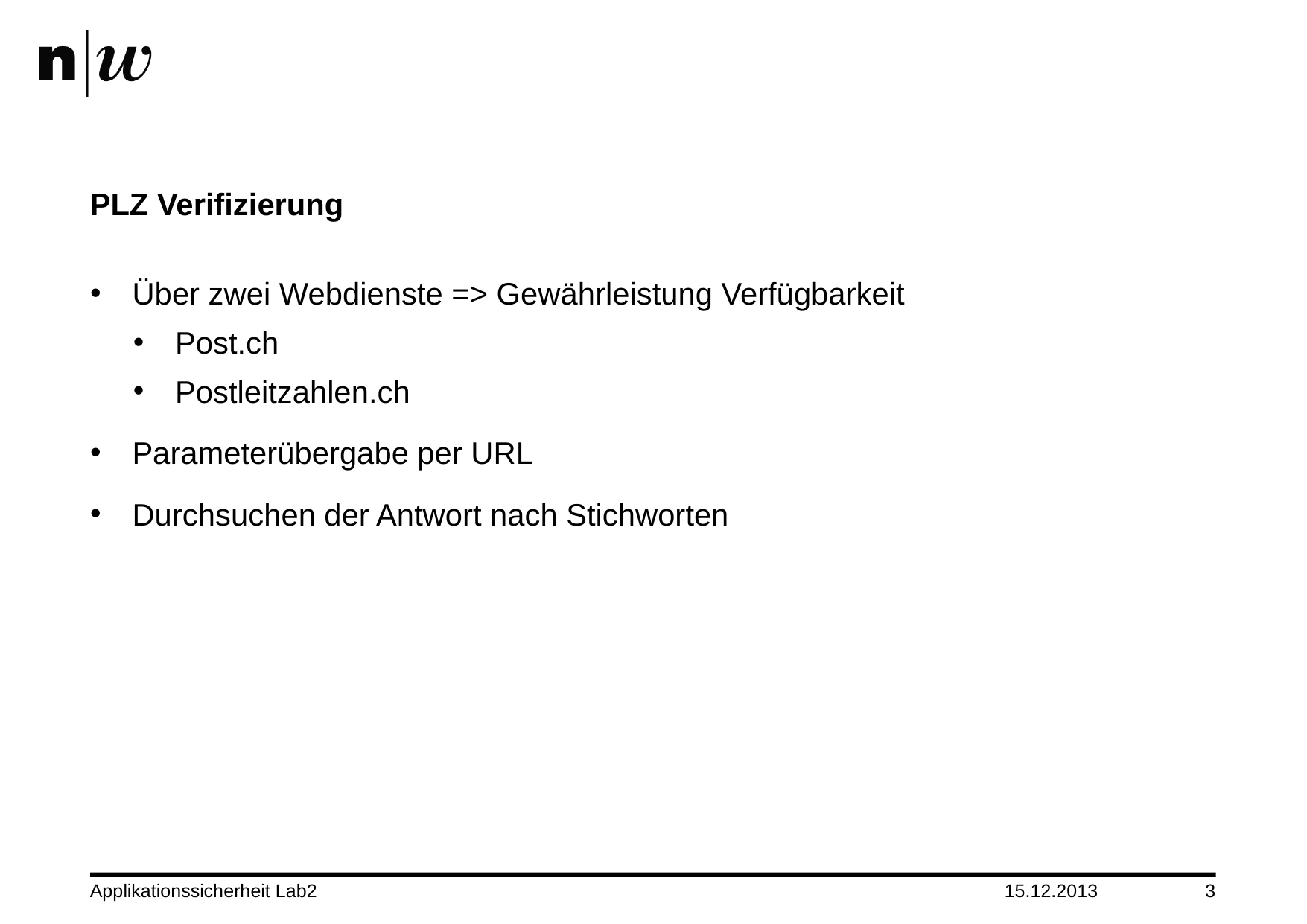

# PLZ Verifizierung
Über zwei Webdienste => Gewährleistung Verfügbarkeit
Post.ch
Postleitzahlen.ch
Parameterübergabe per URL
Durchsuchen der Antwort nach Stichworten
Applikationssicherheit Lab2
15.12.2013
3